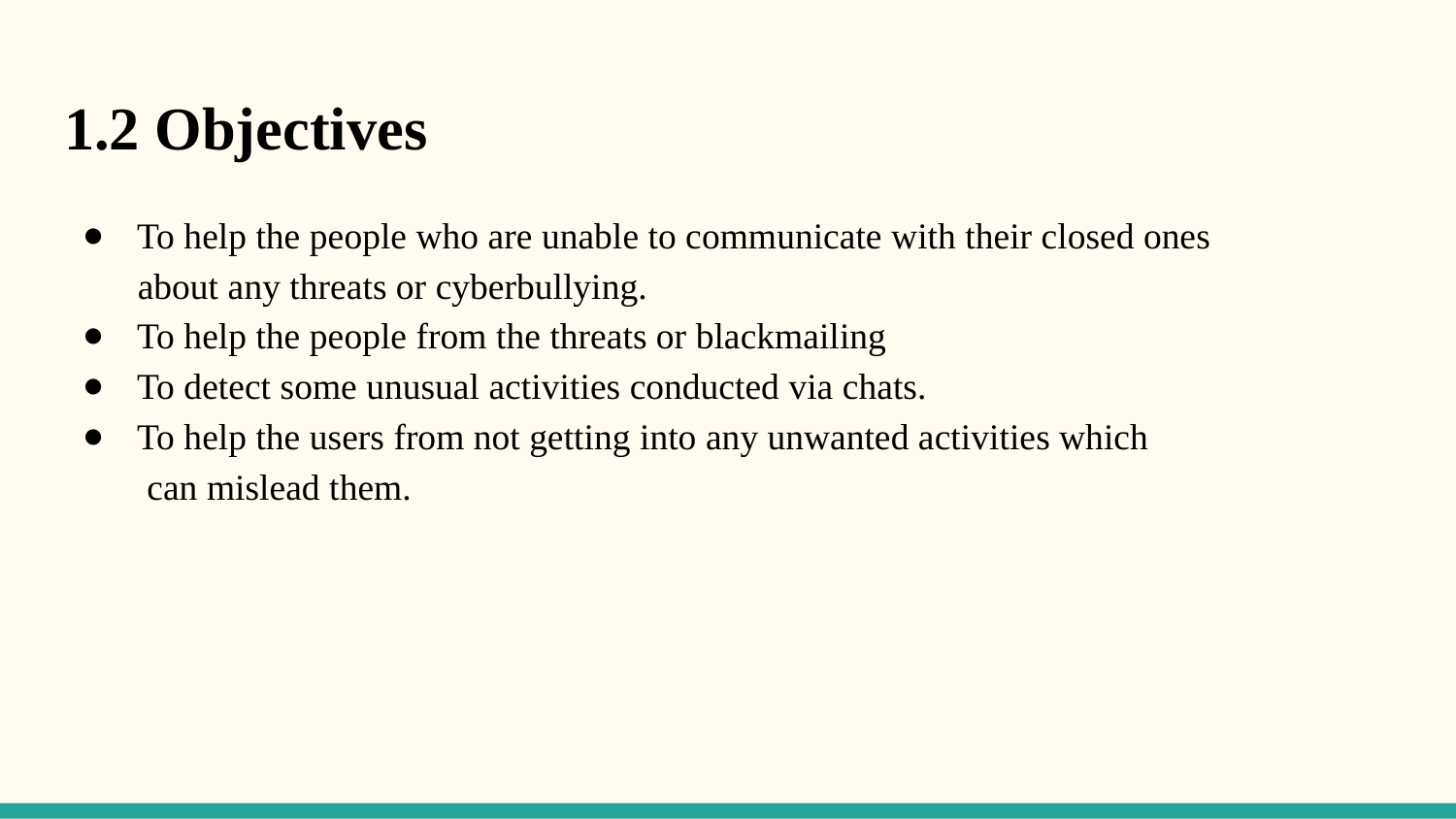

# 1.2 Objectives
To help the people who are unable to communicate with their closed ones
      about any threats or cyberbullying.
To help the people from the threats or blackmailing
To detect some unusual activities conducted via chats.
To help the users from not getting into any unwanted activities which
       can mislead them.